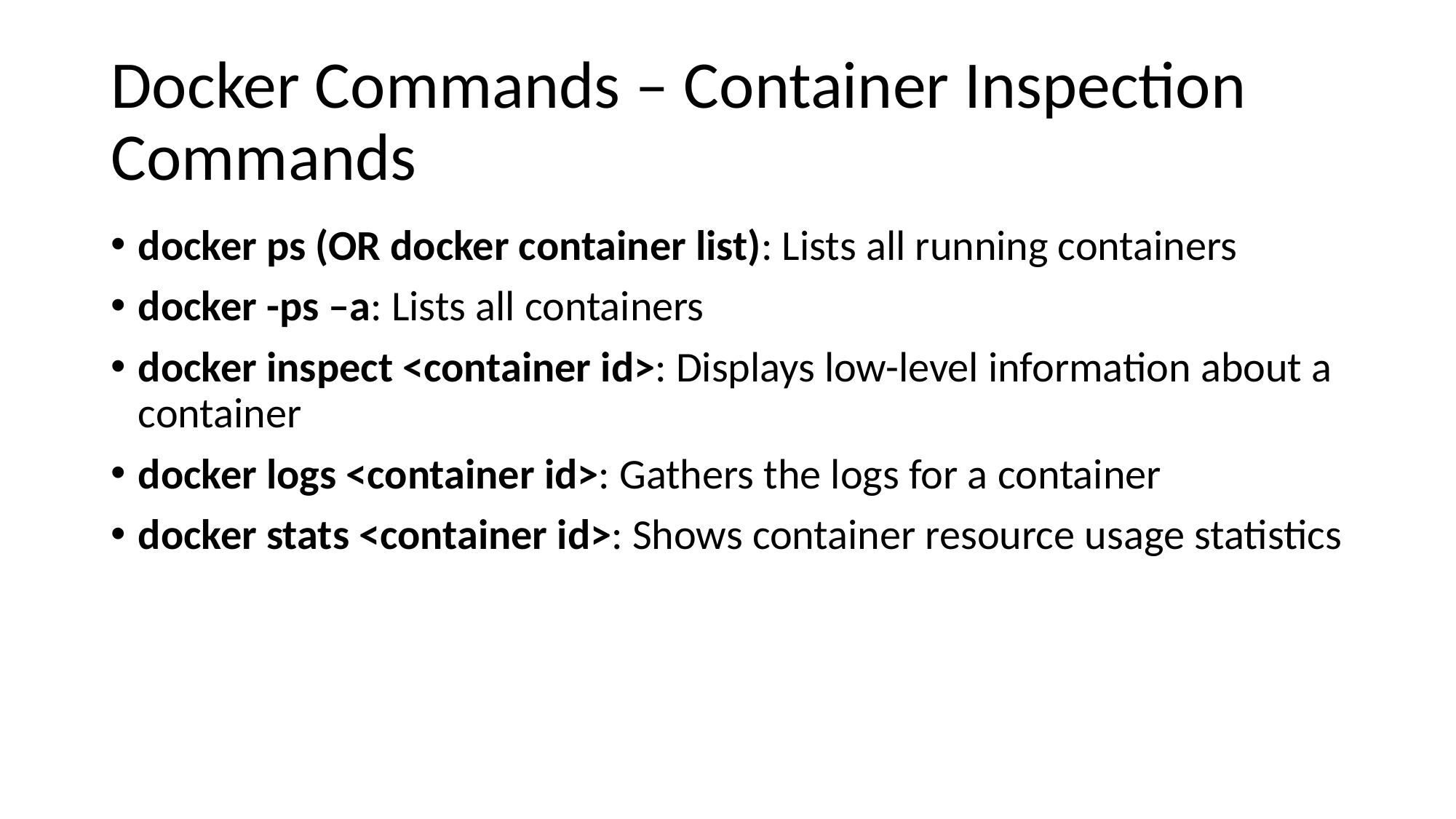

# Docker Commands – Container Inspection Commands
docker ps (OR docker container list): Lists all running containers
docker -ps –a: Lists all containers
docker inspect <container id>: Displays low-level information about a container
docker logs <container id>: Gathers the logs for a container
docker stats <container id>: Shows container resource usage statistics